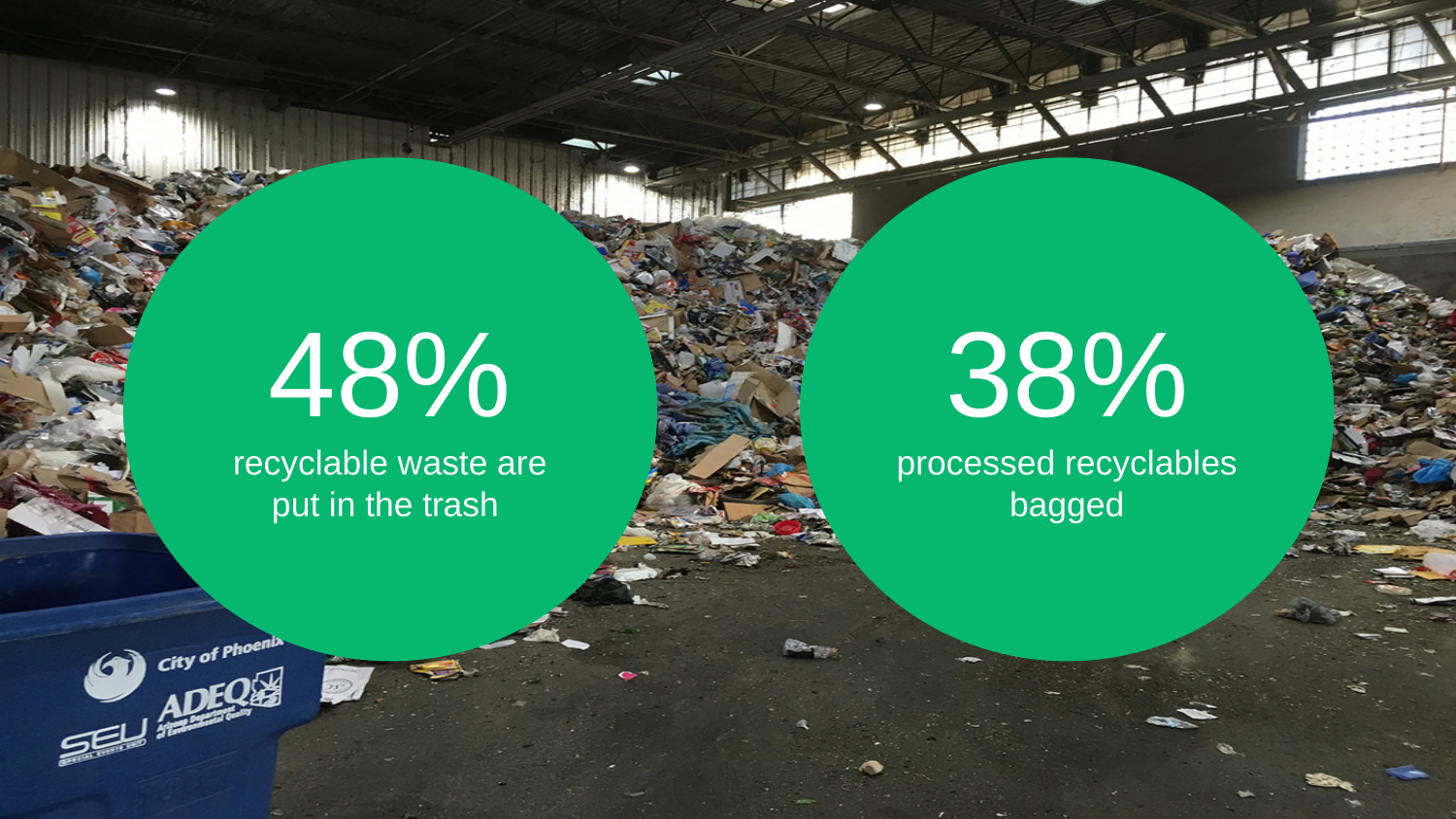

48%
recyclable waste are put in the trash
38%
processed recyclables bagged